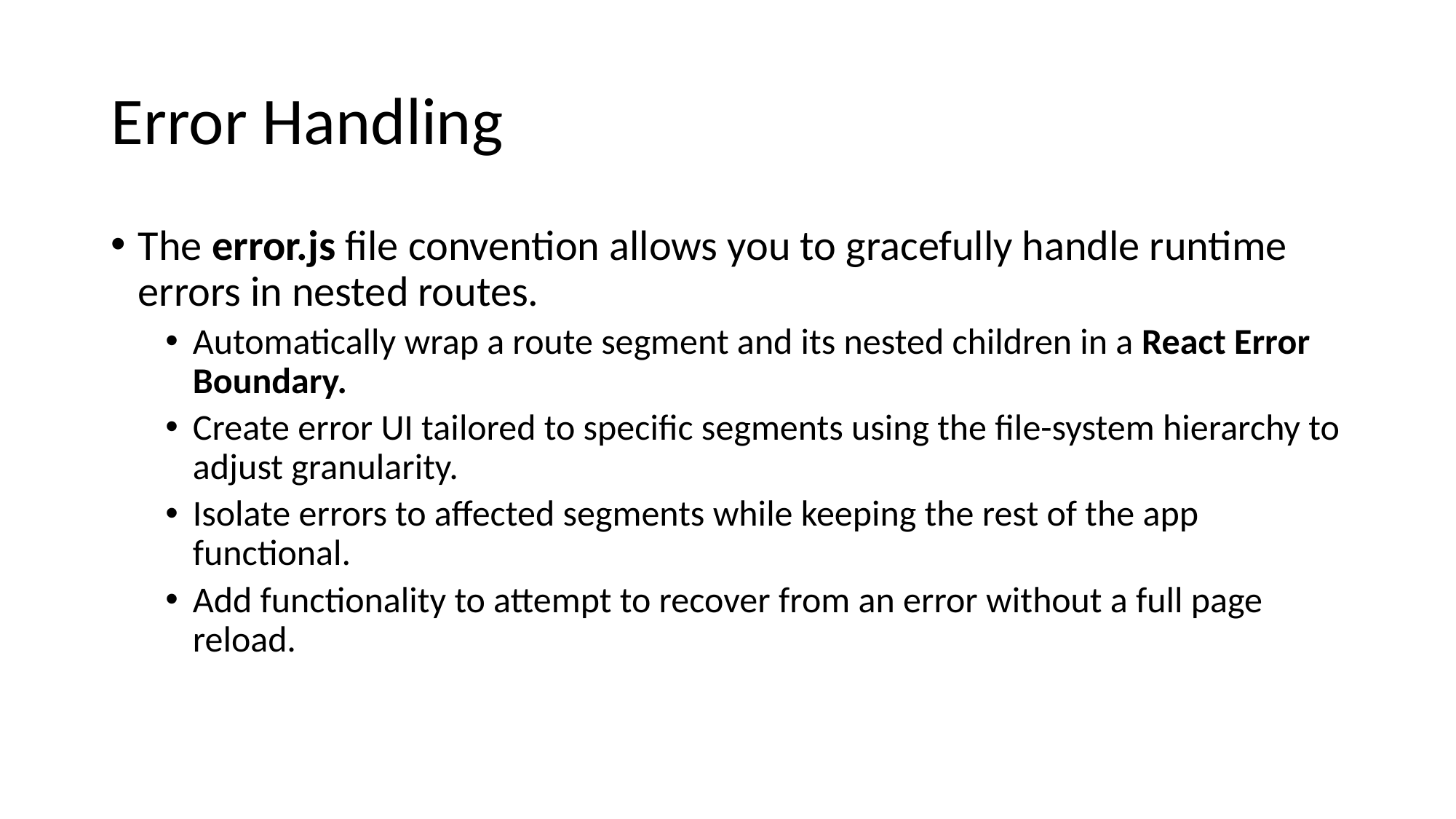

# Error Handling
The error.js file convention allows you to gracefully handle runtime errors in nested routes.
Automatically wrap a route segment and its nested children in a React Error Boundary.
Create error UI tailored to specific segments using the file-system hierarchy to adjust granularity.
Isolate errors to affected segments while keeping the rest of the app functional.
Add functionality to attempt to recover from an error without a full page reload.